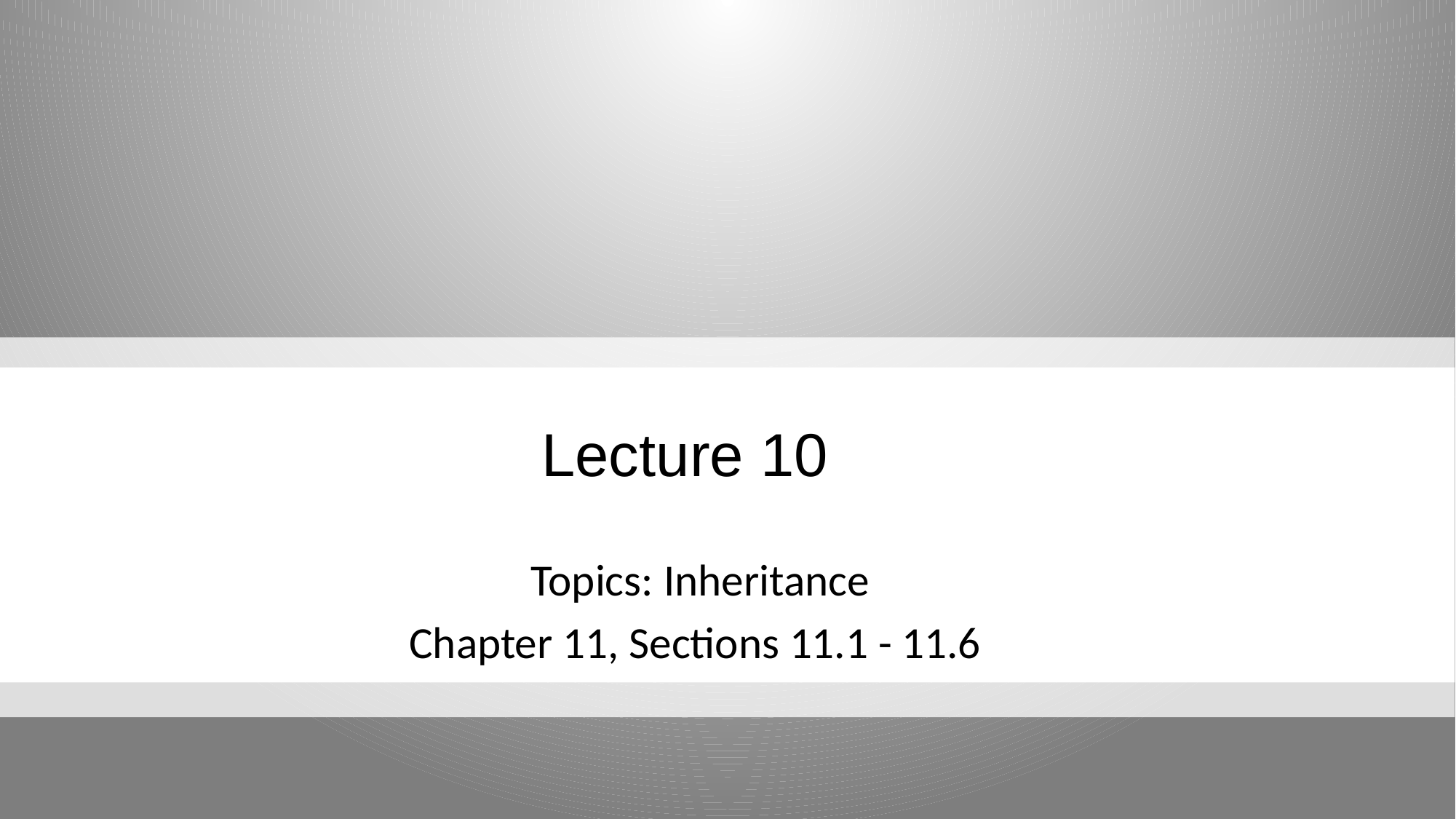

# Lecture 10
Topics: Inheritance
Chapter 11, Sections 11.1 - 11.6